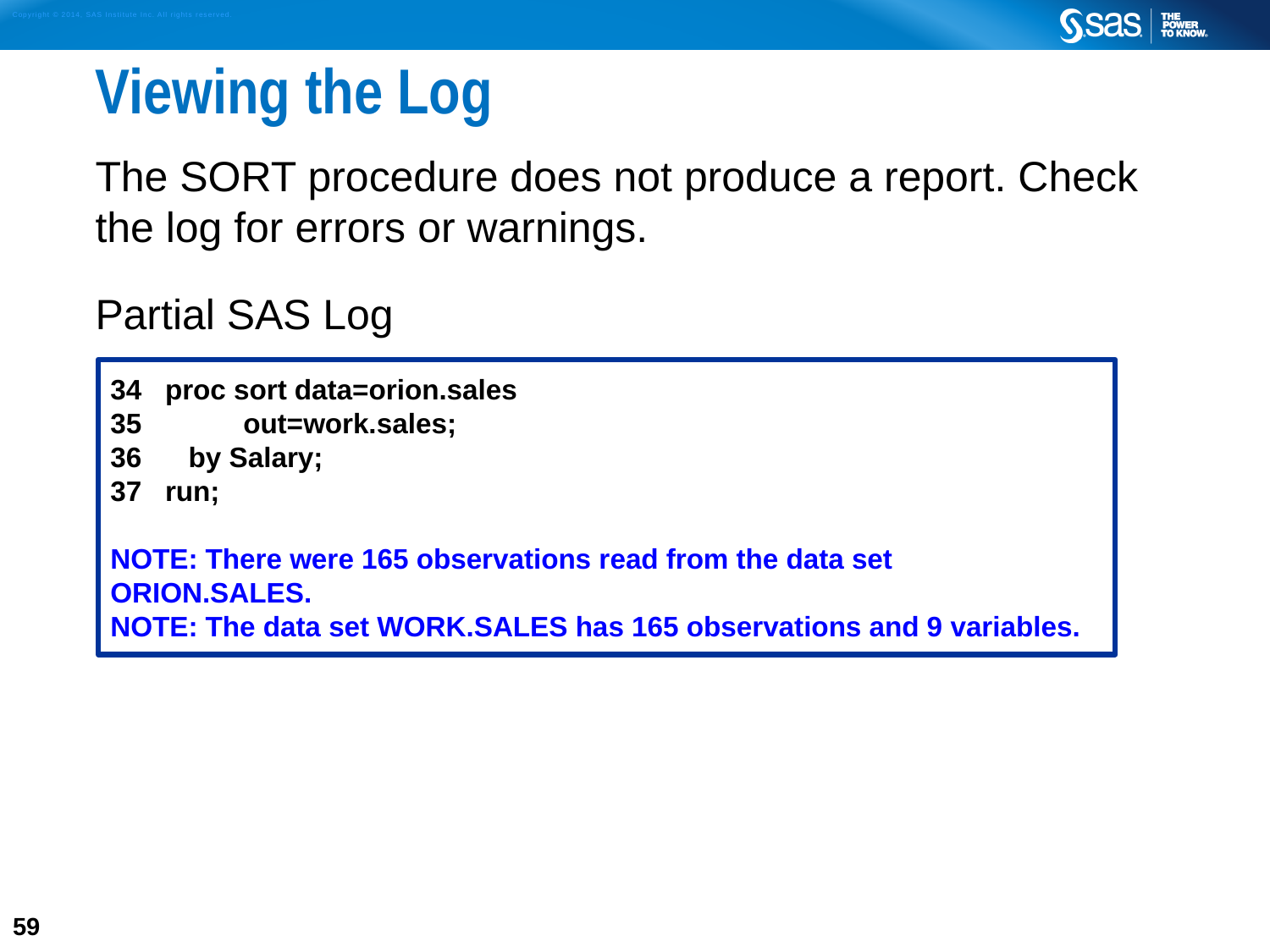

# Viewing the Log
The SORT procedure does not produce a report. Check the log for errors or warnings.

Partial SAS Log
34   proc sort data=orion.sales
35             out=work.sales;
36      by Salary;
37   run;

NOTE: There were 165 observations read from the data set ORION.SALES.
NOTE: The data set WORK.SALES has 165 observations and 9 variables.
59